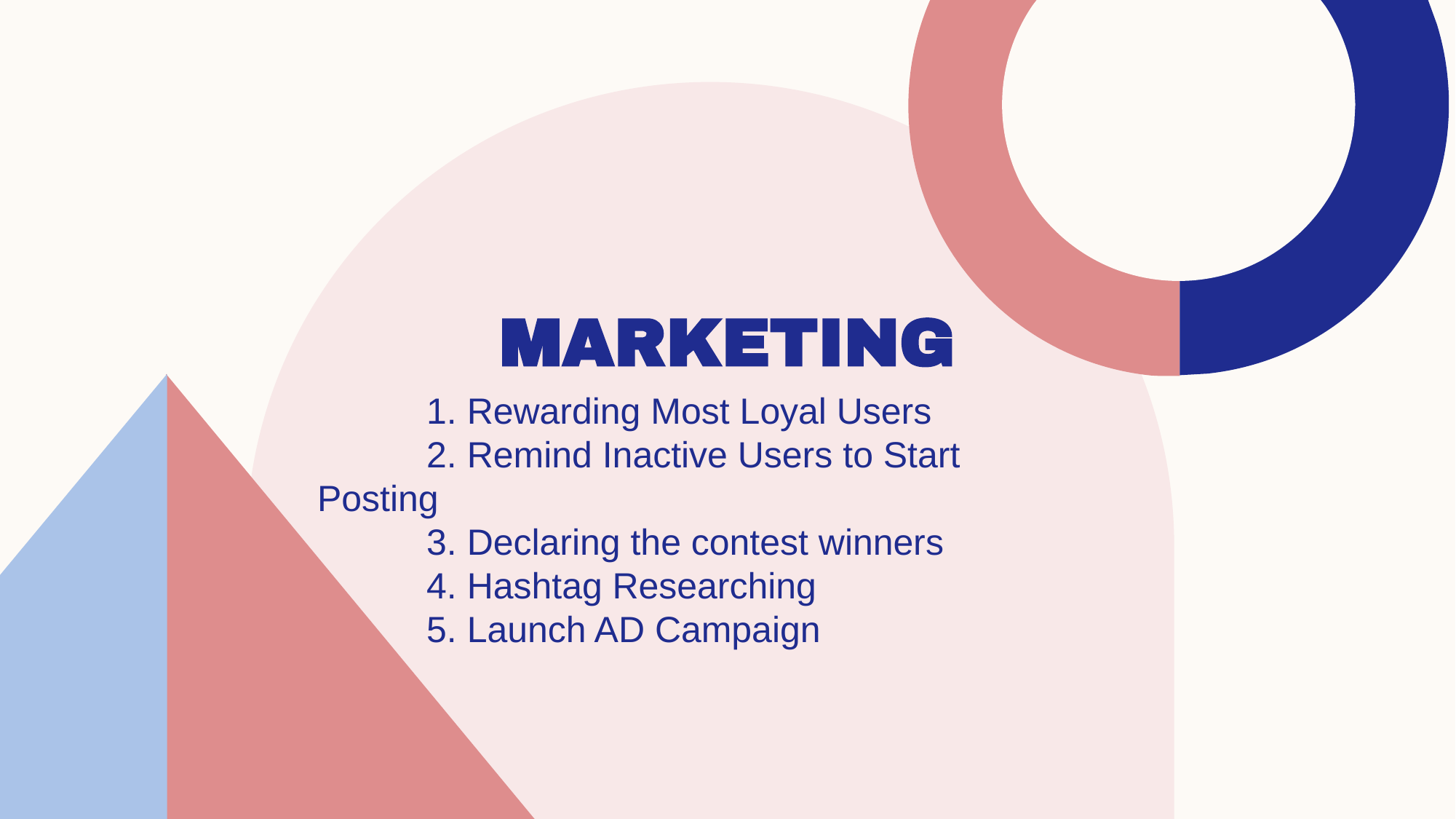

# marketing
	1. Rewarding Most Loyal Users
	2. Remind Inactive Users to Start Posting
	3. Declaring the contest winners
	4. Hashtag Researching
	5. Launch AD Campaign